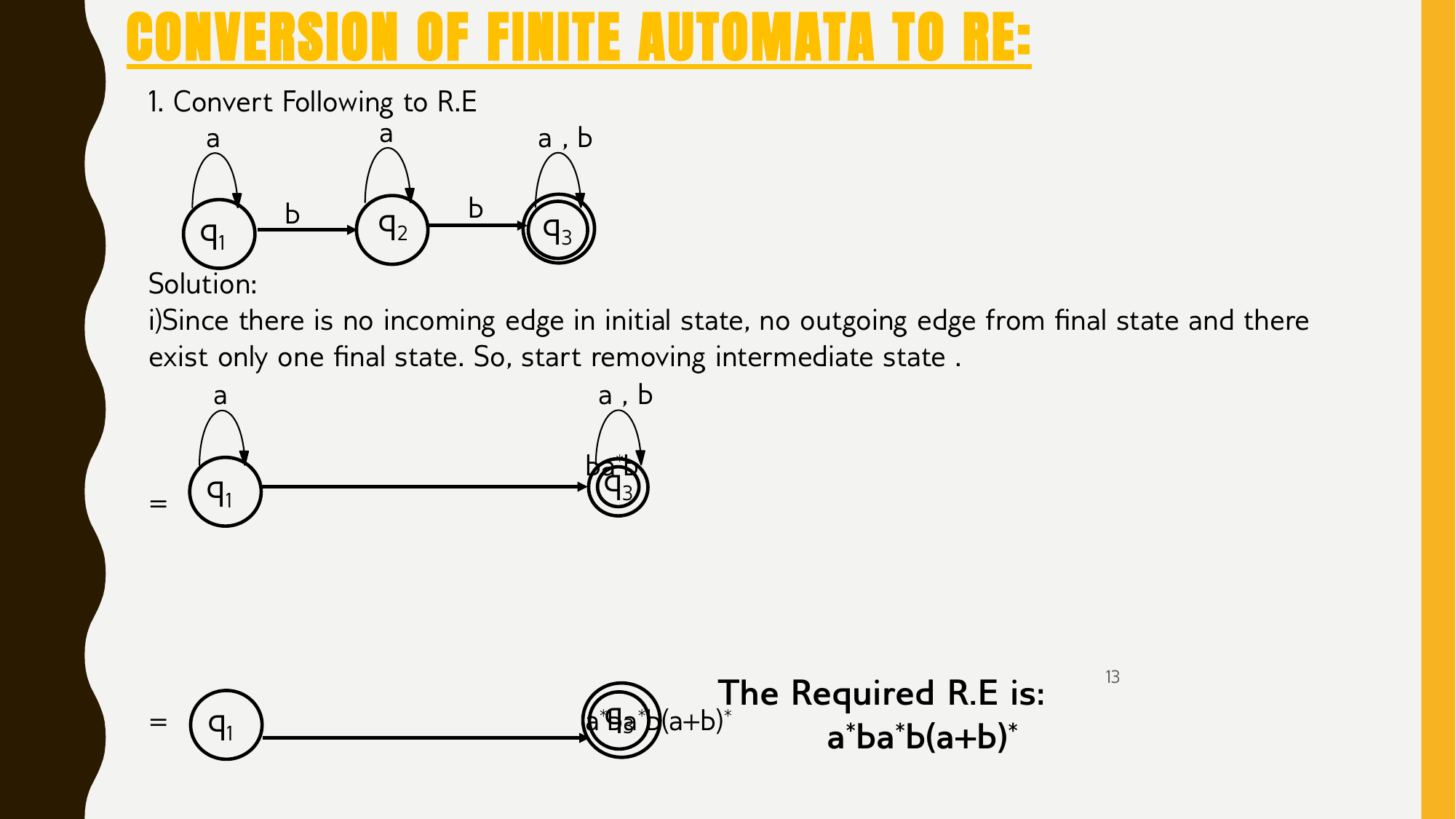

# Conversion of Finite automata to Re:
1. Convert Following to R.E

Solution:
i)Since there is no incoming edge in initial state, no outgoing edge from final state and there exist only one final state. So, start removing intermediate state .

				ba*b
=

=				a*ba*b(a+b)*

a
a
a , b

b
b
q2

q3

q1

a
a , b

q3
q1

13
The Required R.E is:
	a*ba*b(a+b)*
q3

q1